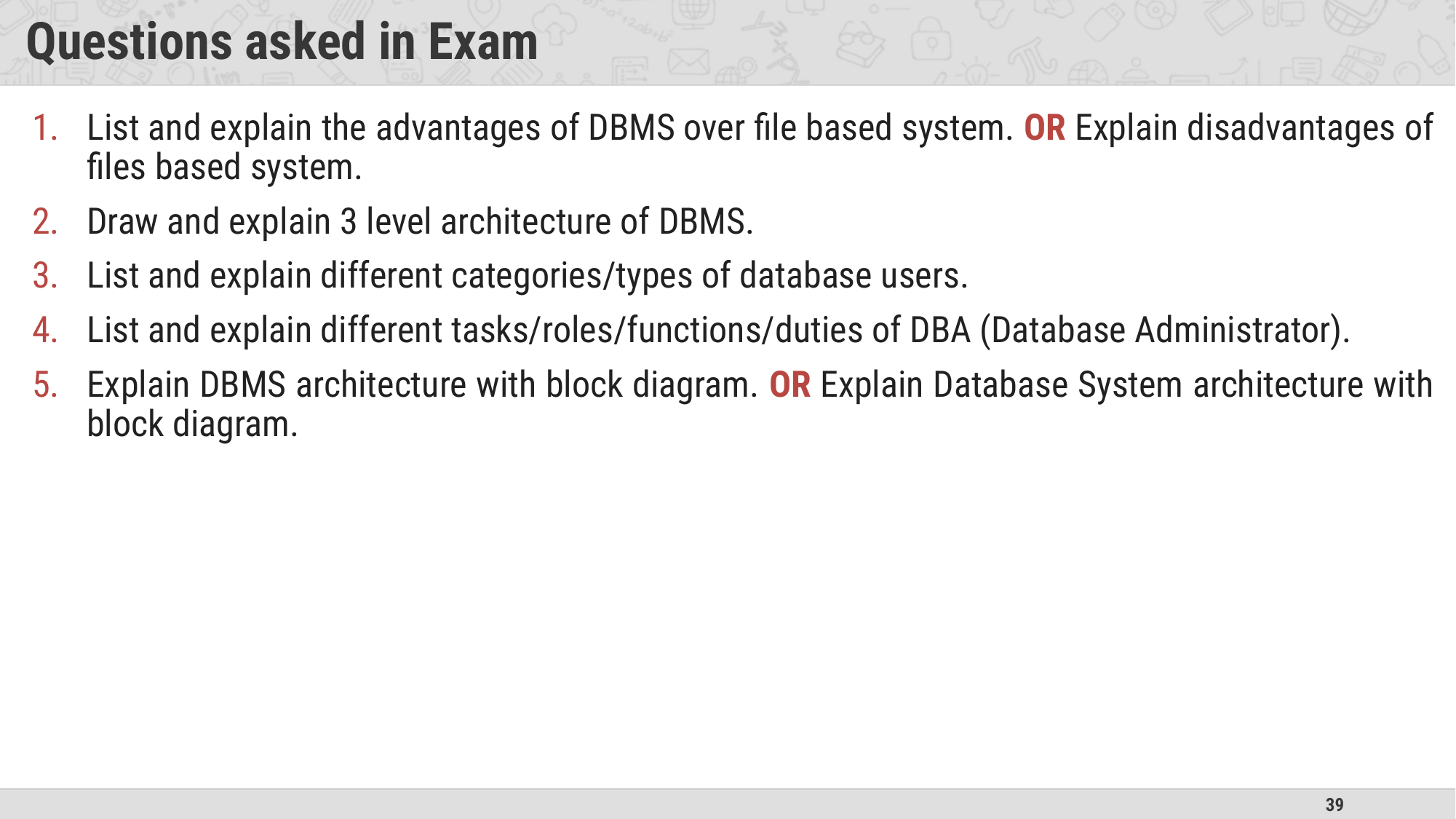

# Questions asked in Exam
List and explain the advantages of DBMS over file based system. OR Explain disadvantages of files based system.
Draw and explain 3 level architecture of DBMS.
List and explain different categories/types of database users.
List and explain different tasks/roles/functions/duties of DBA (Database Administrator).
Explain DBMS architecture with block diagram. OR Explain Database System architecture with block diagram.